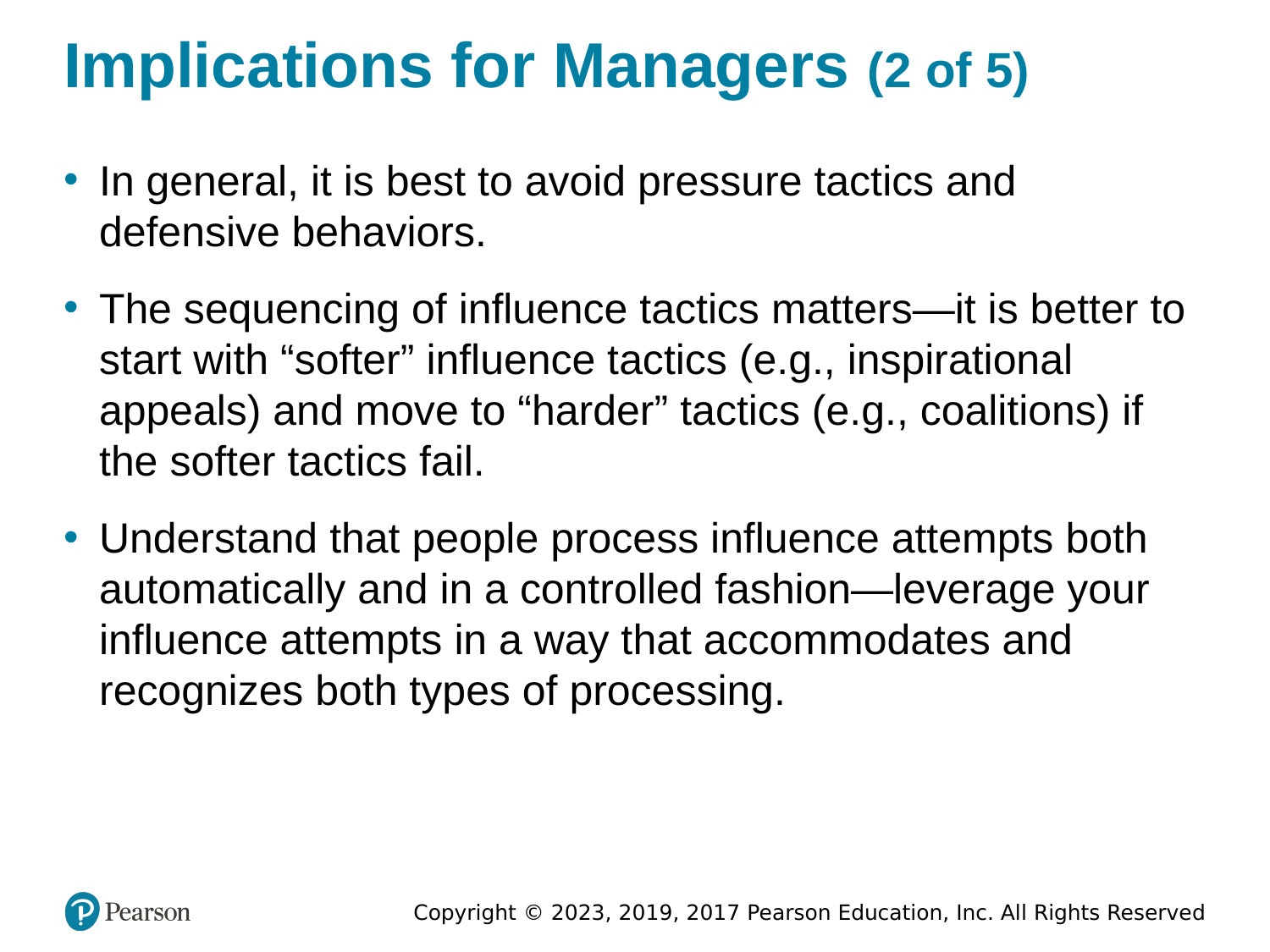

# Implications for Managers (2 of 5)
In general, it is best to avoid pressure tactics and defensive behaviors.
The sequencing of influence tactics matters—it is better to start with “softer” influence tactics (e.g., inspirational appeals) and move to “harder” tactics (e.g., coalitions) if the softer tactics fail.
Understand that people process influence attempts both automatically and in a controlled fashion—leverage your influence attempts in a way that accommodates and recognizes both types of processing.